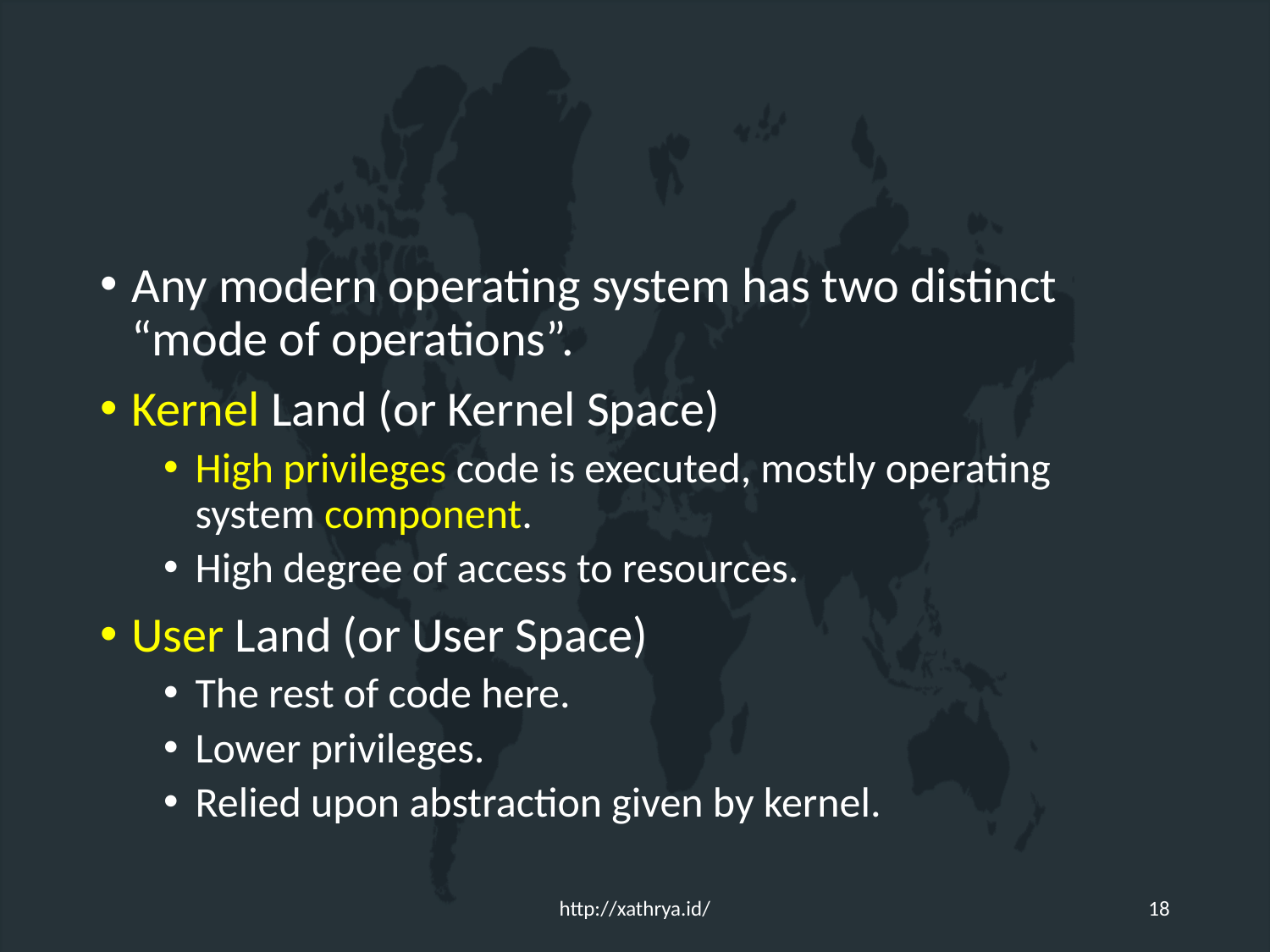

#
Any modern operating system has two distinct “mode of operations”.
Kernel Land (or Kernel Space)
High privileges code is executed, mostly operating system component.
High degree of access to resources.
User Land (or User Space)
The rest of code here.
Lower privileges.
Relied upon abstraction given by kernel.
http://xathrya.id/
18